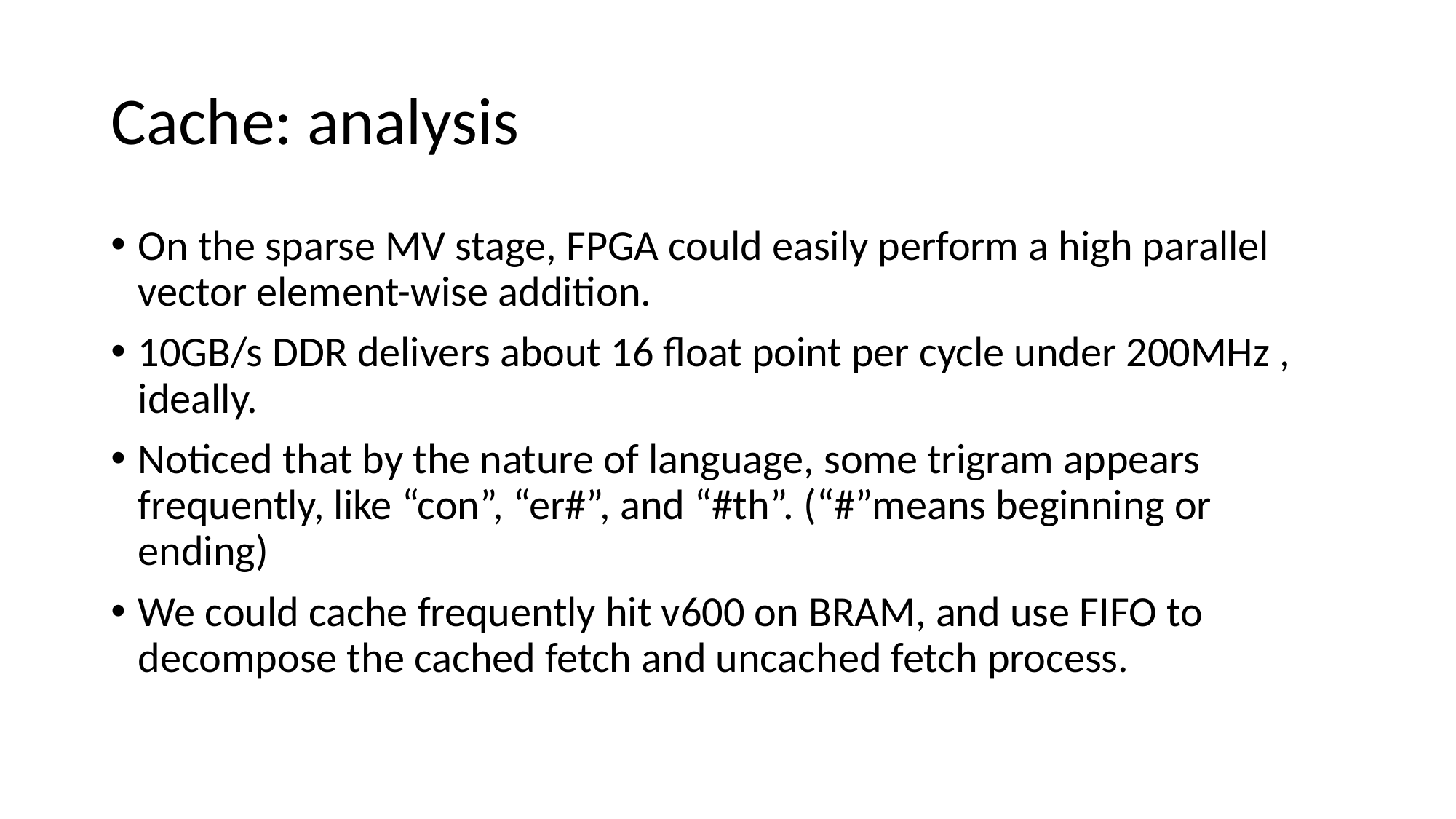

# Cache: analysis
On the sparse MV stage, FPGA could easily perform a high parallel vector element-wise addition.
10GB/s DDR delivers about 16 float point per cycle under 200MHz , ideally.
Noticed that by the nature of language, some trigram appears frequently, like “con”, “er#”, and “#th”. (“#”means beginning or ending)
We could cache frequently hit v600 on BRAM, and use FIFO to decompose the cached fetch and uncached fetch process.